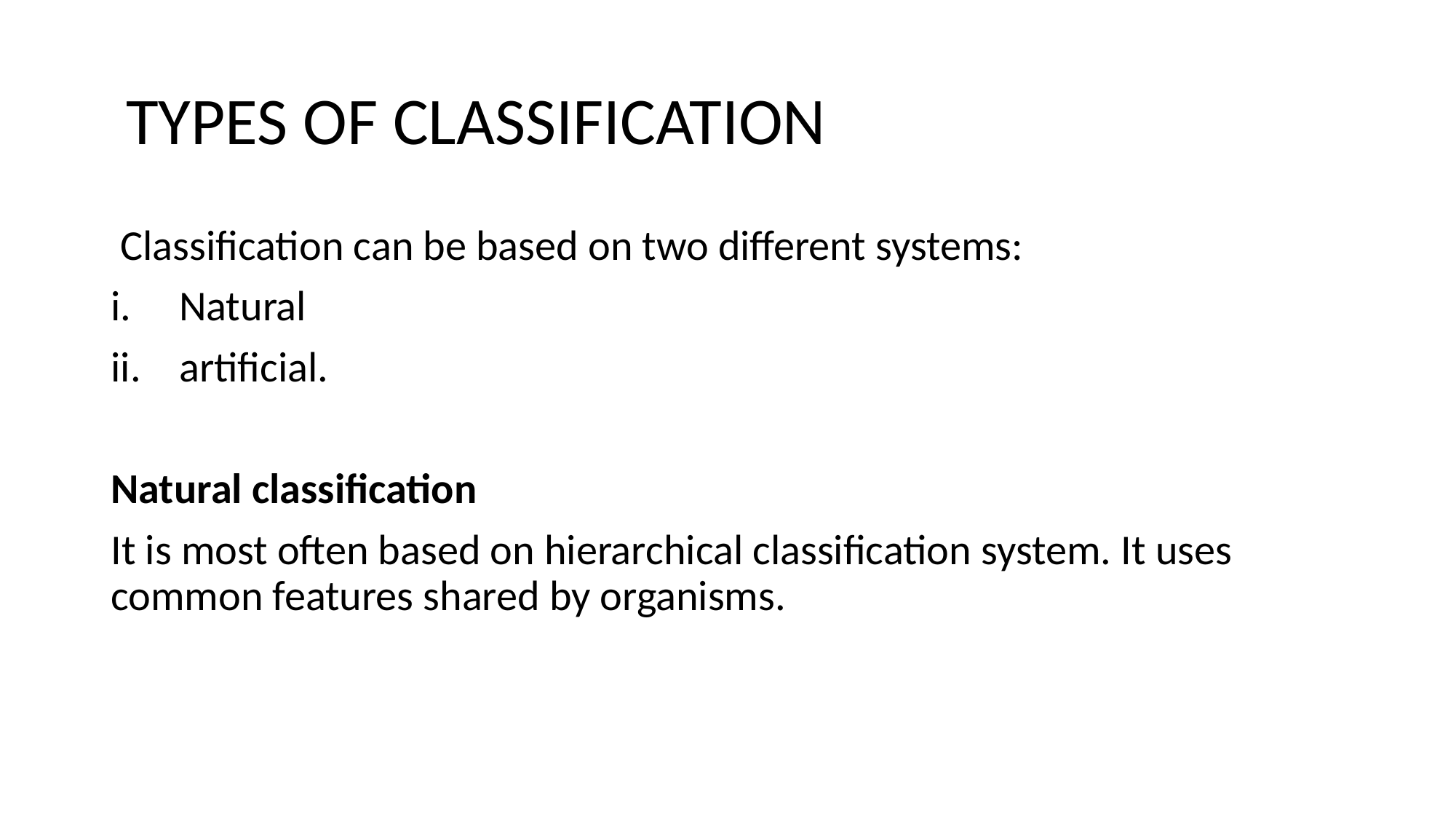

# TYPES OF CLASSIFICATION
 Classification can be based on two different systems:
Natural
artificial.

Natural classification
It is most often based on hierarchical classification system. It uses common features shared by organisms.